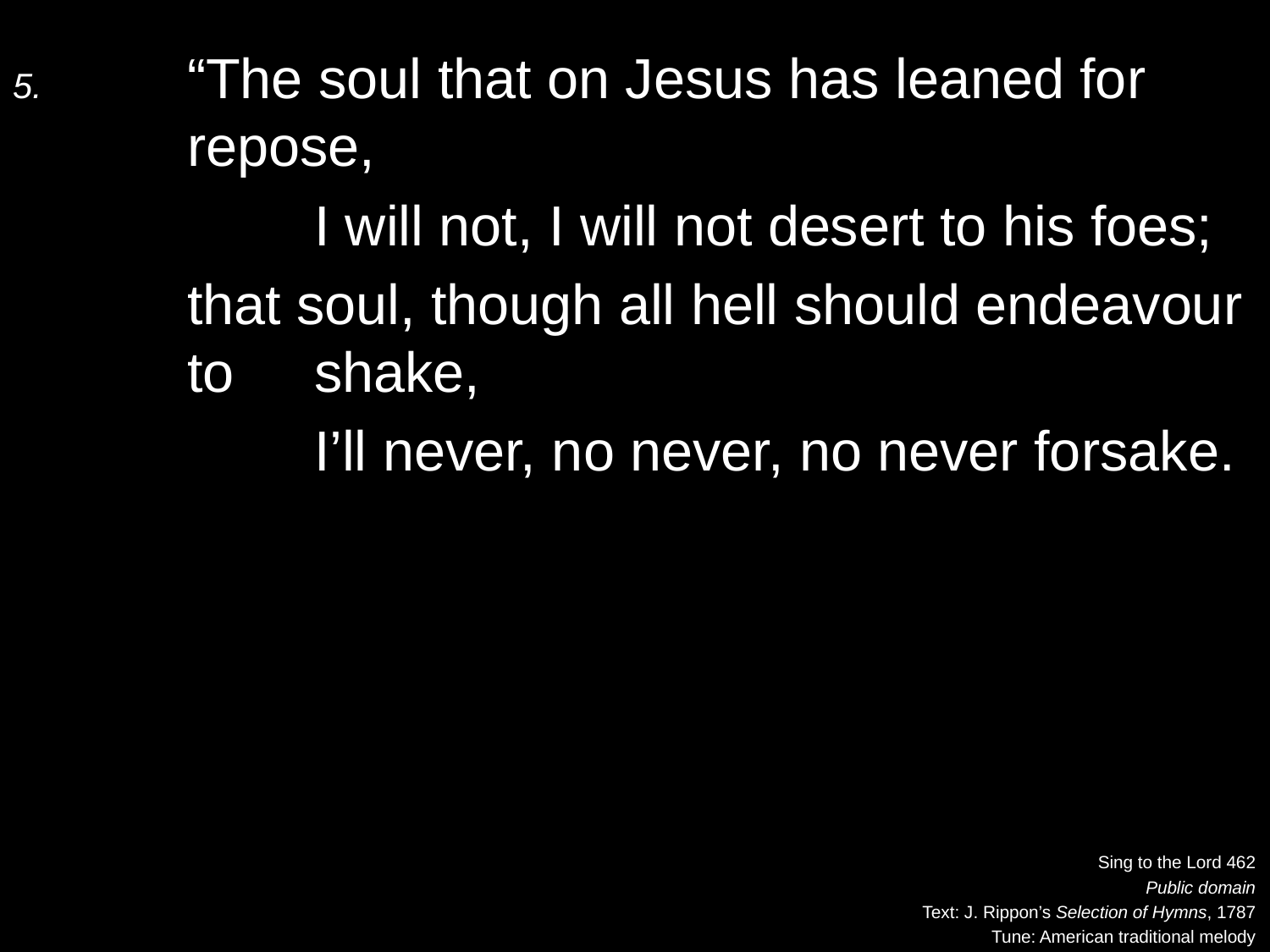

5.	“The soul that on Jesus has leaned for repose,
		I will not, I will not desert to his foes;
	that soul, though all hell should endeavour to 	shake,
		I’ll never, no never, no never forsake.
Sing to the Lord 462
Public domain
Text: J. Rippon’s Selection of Hymns, 1787
Tune: American traditional melody